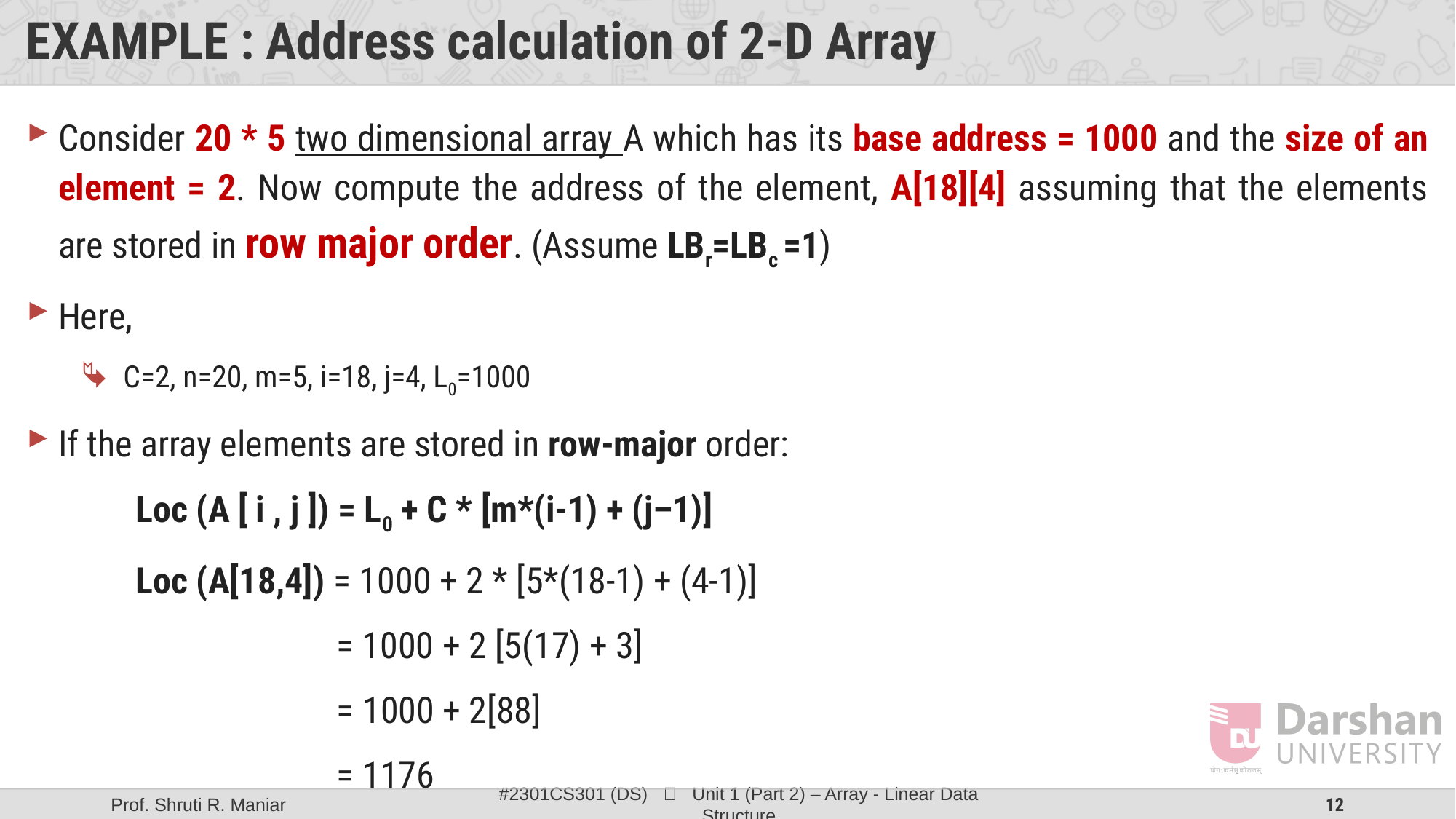

# EXAMPLE : Address calculation of 2-D Array
Consider 20 * 5 two dimensional array A which has its base address = 1000 and the size of an element = 2. Now compute the address of the element, A[18][4] assuming that the elements are stored in row major order. (Assume LBr=LBc =1)
Here,
C=2, n=20, m=5, i=18, j=4, L0=1000
If the array elements are stored in row-major order:
	Loc (A [ i , j ]) = L0 + C * [m*(i-1) + (j–1)]
	Loc (A[18,4]) = 1000 + 2 * [5*(18-1) + (4-1)]
                                     = 1000 + 2 [5(17) + 3]
		           = 1000 + 2[88]
		           = 1176